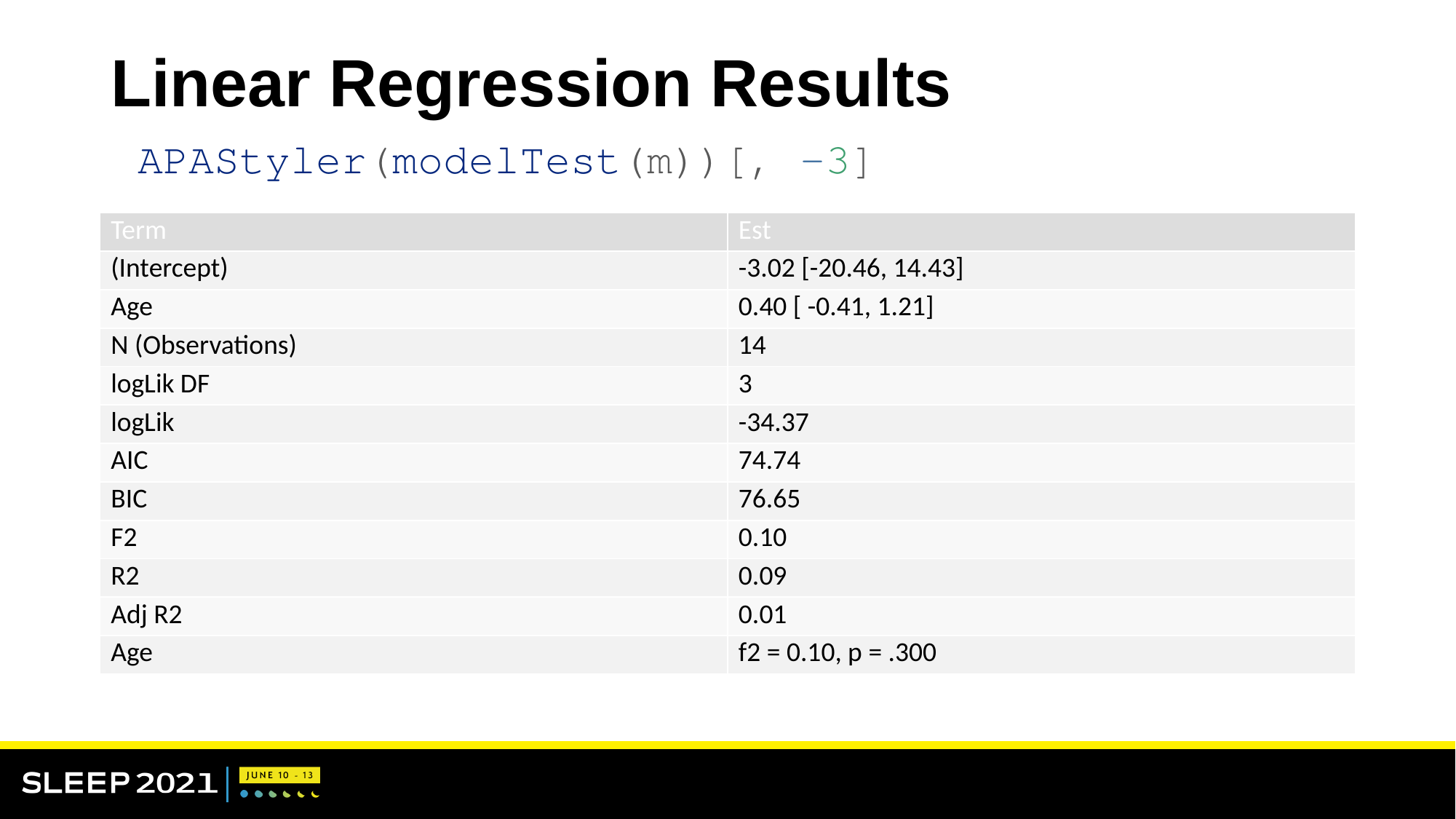

# Linear Regression Results
APAStyler(modelTest(m))[, -3]
| Term | Est |
| --- | --- |
| (Intercept) | -3.02 [-20.46, 14.43] |
| Age | 0.40 [ -0.41, 1.21] |
| N (Observations) | 14 |
| logLik DF | 3 |
| logLik | -34.37 |
| AIC | 74.74 |
| BIC | 76.65 |
| F2 | 0.10 |
| R2 | 0.09 |
| Adj R2 | 0.01 |
| Age | f2 = 0.10, p = .300 |